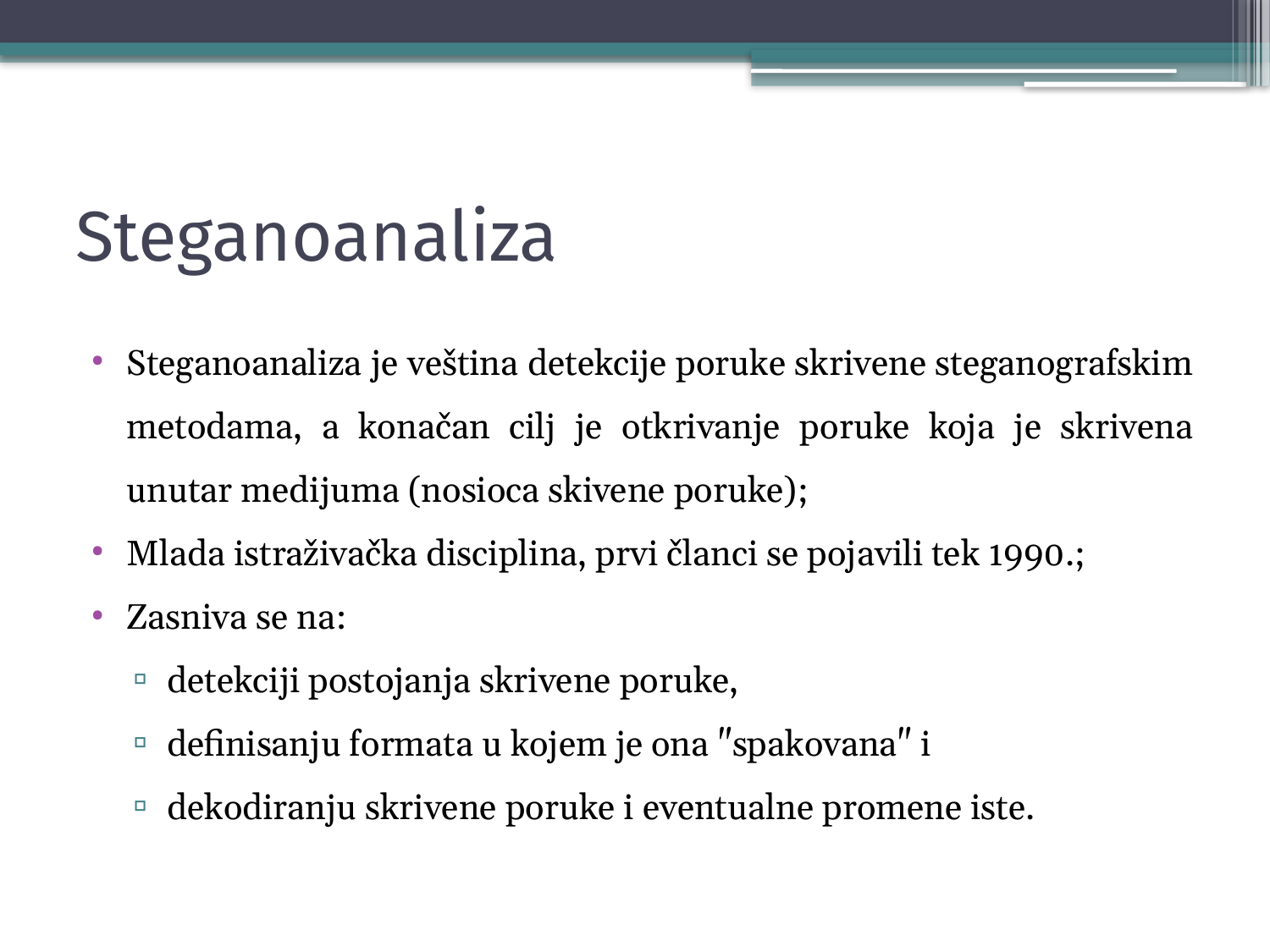

# Steganoanaliza
Steganoanaliza je veština detekcije poruke skrivene steganografskim metodama, a konačan cilj je otkrivanje poruke koja je skrivena unutar medijuma (nosioca skivene poruke);
Mlada istraživačka disciplina, prvi članci se pojavili tek 1990.;
Zasniva se na:
detekciji postojanja skrivene poruke,
definisanju formata u kojem je ona "spakovana" i
dekodiranju skrivene poruke i eventualne promene iste.